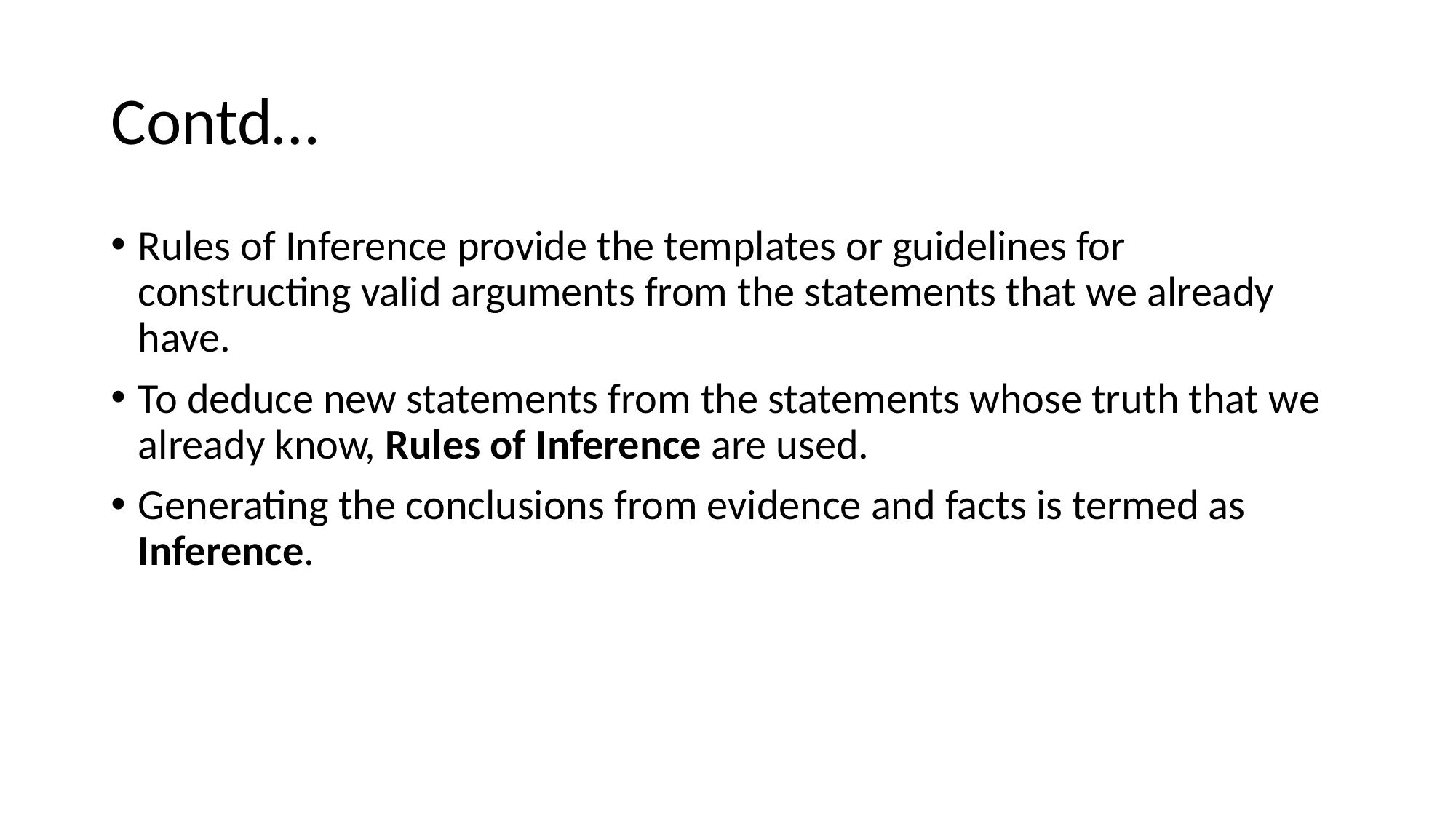

# Contd…
Rules of Inference provide the templates or guidelines for constructing valid arguments from the statements that we already have.
To deduce new statements from the statements whose truth that we already know, Rules of Inference are used.
Generating the conclusions from evidence and facts is termed as Inference.